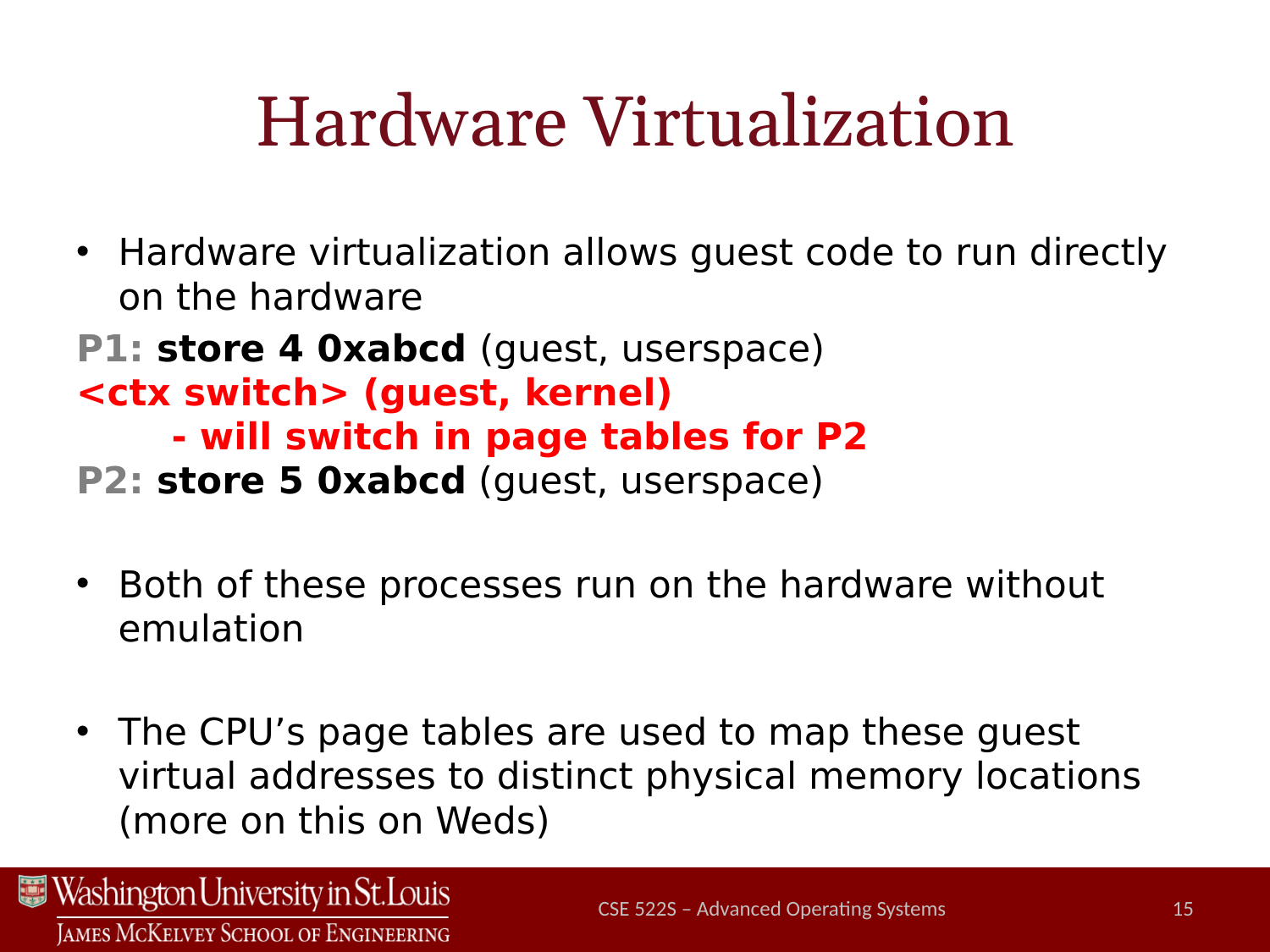

# Hardware Virtualization
Hardware virtualization allows guest code to run directly on the hardware
P1: store 4 0xabcd (guest, userspace)
<ctx switch> (guest, kernel)
	- will switch in page tables for P2
P2: store 5 0xabcd (guest, userspace)

Both of these processes run on the hardware without emulation

The CPU’s page tables are used to map these guest virtual addresses to distinct physical memory locations (more on this on Weds)

CSE 522S – Advanced Operating Systems
15